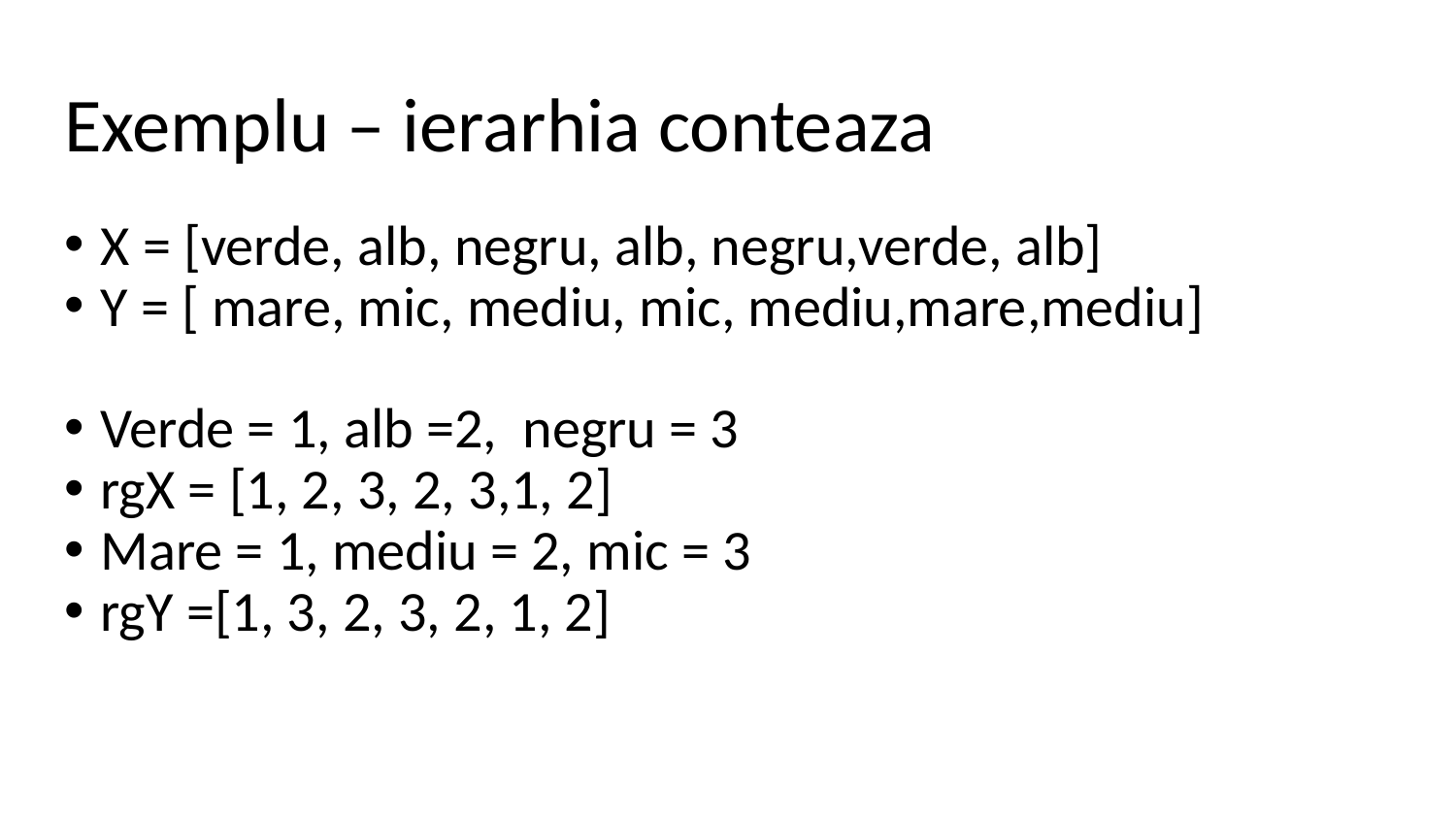

# Exemplu – ierarhia conteaza
X = [verde, alb, negru, alb, negru,verde, alb]
Y = [ mare, mic, mediu, mic, mediu,mare,mediu]

Verde = 1, alb =2,  negru = 3
rgX = [1, 2, 3, 2, 3,1, 2]
Mare = 1, mediu = 2, mic = 3
rgY =[1, 3, 2, 3, 2, 1, 2]